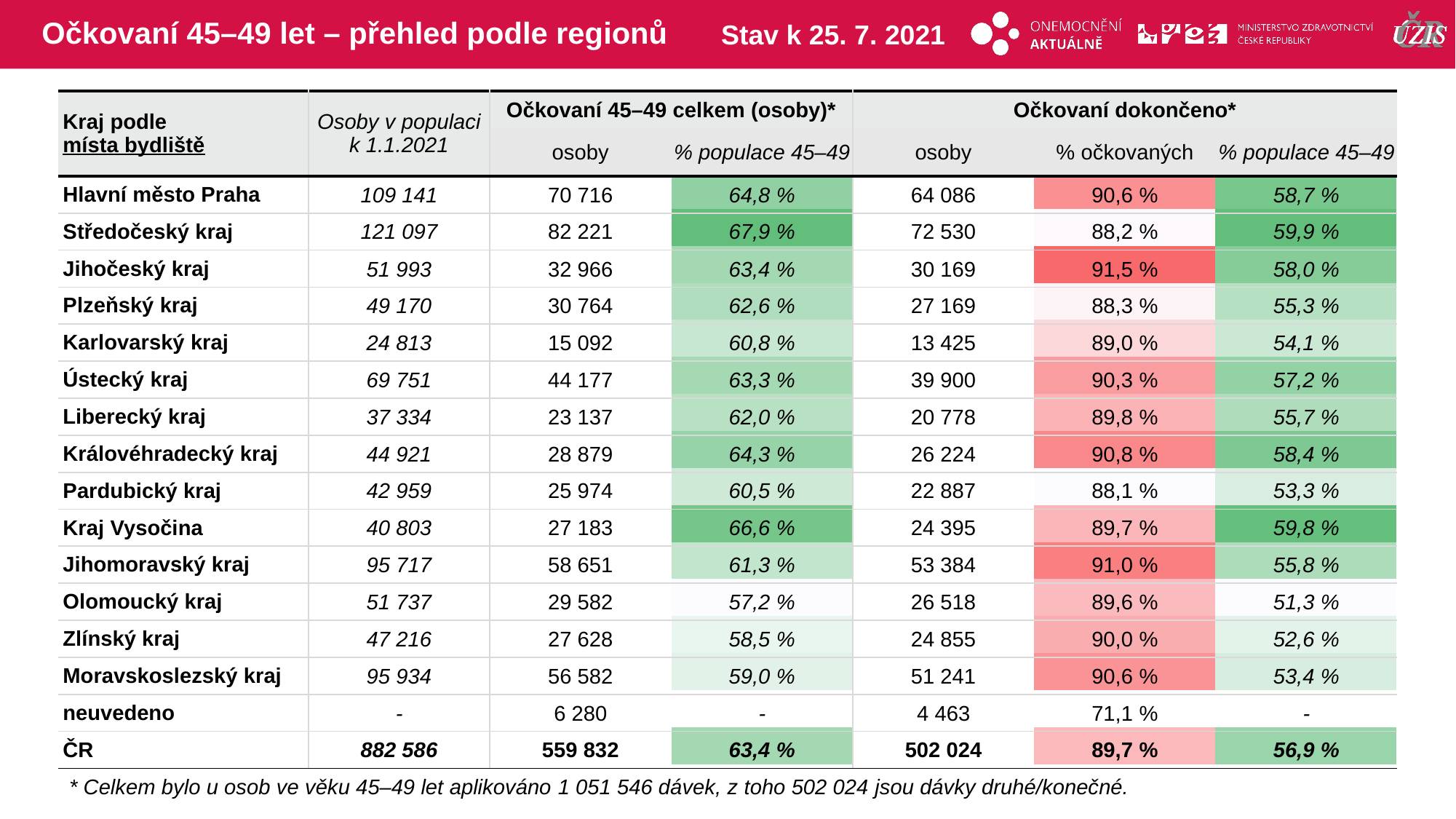

# Očkovaní 45–49 let – přehled podle regionů
Stav k 25. 7. 2021
| Kraj podle místa bydliště | Osoby v populaci k 1.1.2021 | Očkovaní 45–49 celkem (osoby)\* |  | Očkovaní dokončeno\* |  |  |
| --- | --- | --- | --- | --- | --- | --- |
|  |  | osoby | % populace 45–49 | osoby | % očkovaných | % populace 45–49 |
| Hlavní město Praha | 109 141 | 70 716 | 64,8 % | 64 086 | 90,6 % | 58,7 % |
| Středočeský kraj | 121 097 | 82 221 | 67,9 % | 72 530 | 88,2 % | 59,9 % |
| Jihočeský kraj | 51 993 | 32 966 | 63,4 % | 30 169 | 91,5 % | 58,0 % |
| Plzeňský kraj | 49 170 | 30 764 | 62,6 % | 27 169 | 88,3 % | 55,3 % |
| Karlovarský kraj | 24 813 | 15 092 | 60,8 % | 13 425 | 89,0 % | 54,1 % |
| Ústecký kraj | 69 751 | 44 177 | 63,3 % | 39 900 | 90,3 % | 57,2 % |
| Liberecký kraj | 37 334 | 23 137 | 62,0 % | 20 778 | 89,8 % | 55,7 % |
| Královéhradecký kraj | 44 921 | 28 879 | 64,3 % | 26 224 | 90,8 % | 58,4 % |
| Pardubický kraj | 42 959 | 25 974 | 60,5 % | 22 887 | 88,1 % | 53,3 % |
| Kraj Vysočina | 40 803 | 27 183 | 66,6 % | 24 395 | 89,7 % | 59,8 % |
| Jihomoravský kraj | 95 717 | 58 651 | 61,3 % | 53 384 | 91,0 % | 55,8 % |
| Olomoucký kraj | 51 737 | 29 582 | 57,2 % | 26 518 | 89,6 % | 51,3 % |
| Zlínský kraj | 47 216 | 27 628 | 58,5 % | 24 855 | 90,0 % | 52,6 % |
| Moravskoslezský kraj | 95 934 | 56 582 | 59,0 % | 51 241 | 90,6 % | 53,4 % |
| neuvedeno | - | 6 280 | - | 4 463 | 71,1 % | - |
| ČR | 882 586 | 559 832 | 63,4 % | 502 024 | 89,7 % | 56,9 % |
|  |  |  |  |  |  |
| --- | --- | --- | --- | --- | --- |
|  |  |  |  |  |  |
|  |  |  |  |  |  |
|  |  |  |  |  |  |
|  |  |  |  |  |  |
|  |  |  |  |  |  |
|  |  |  |  |  |  |
|  |  |  |  |  |  |
|  |  |  |  |  |  |
|  |  |  |  |  |  |
|  |  |  |  |  |  |
|  |  |  |  |  |  |
|  |  |  |  |  |  |
|  |  |  |  |  |  |
|  |  |  |  |  |  |
|  |  |  |  |  |  |
* Celkem bylo u osob ve věku 45–49 let aplikováno 1 051 546 dávek, z toho 502 024 jsou dávky druhé/konečné.